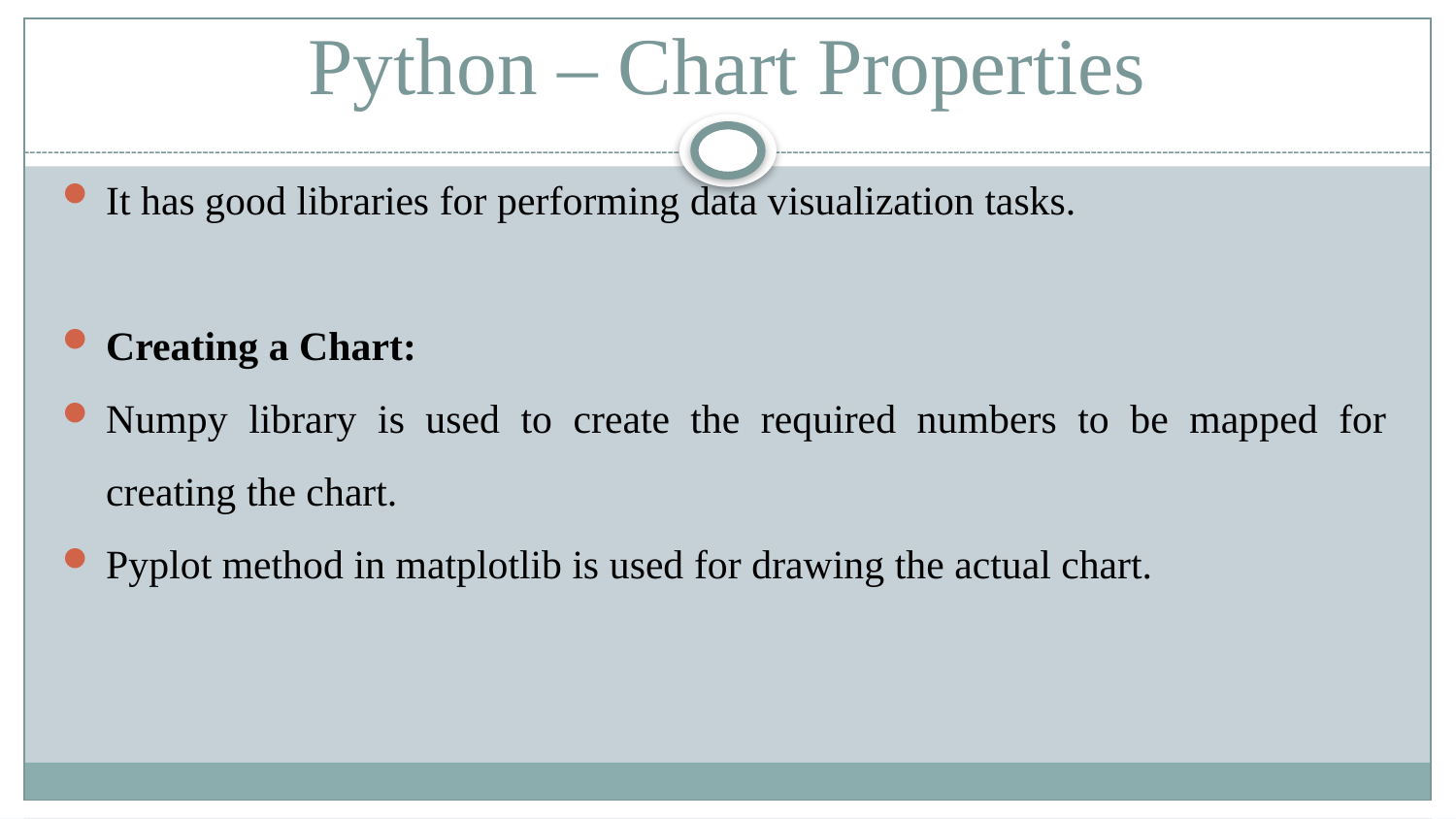

# Python – Chart Properties
It has good libraries for performing data visualization tasks.

Creating a Chart:
Numpy library is used to create the required numbers to be mapped for creating the chart.
Pyplot method in matplotlib is used for drawing the actual chart.